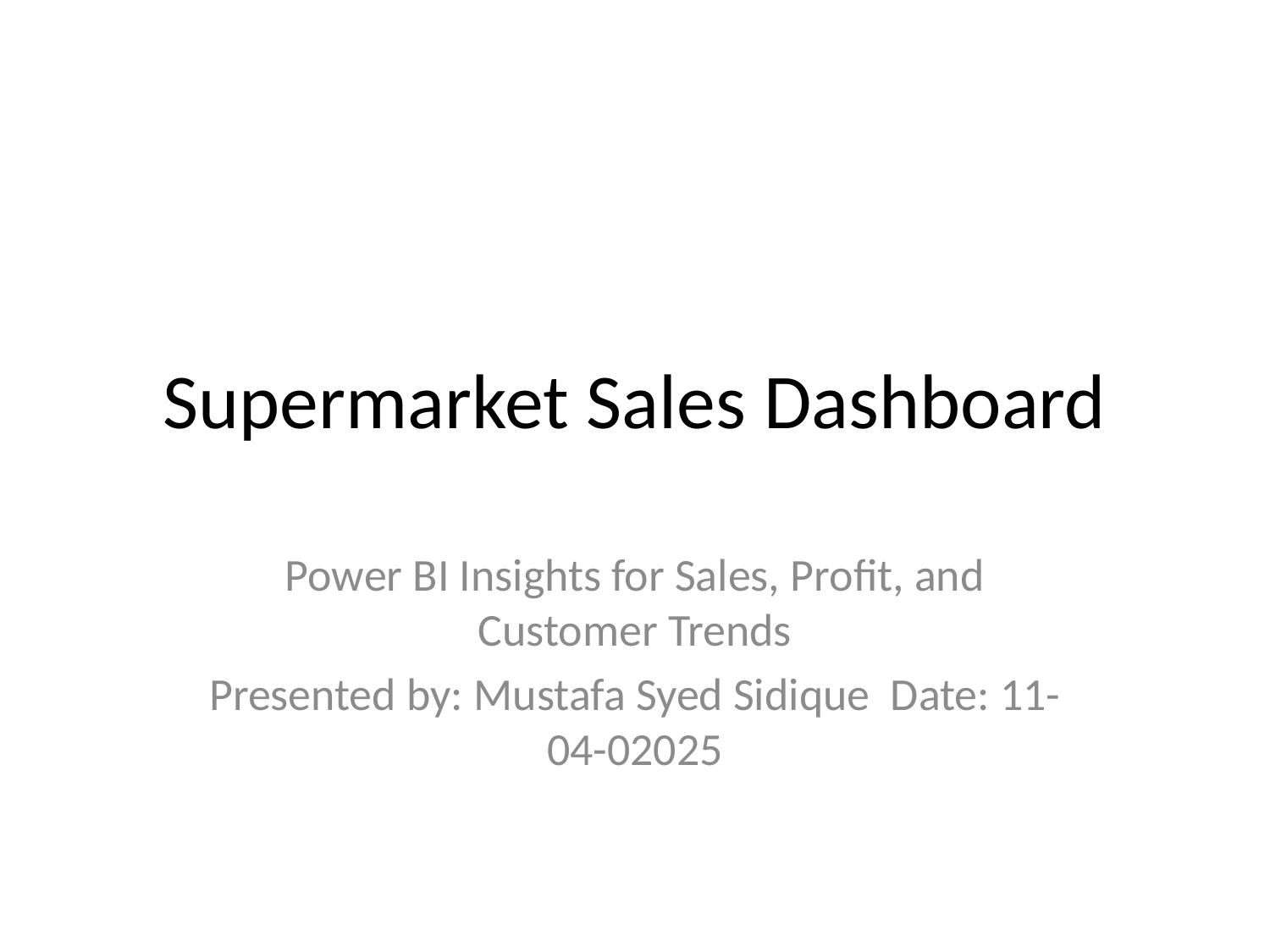

# Supermarket Sales Dashboard
Power BI Insights for Sales, Profit, and Customer Trends
Presented by: Mustafa Syed Sidique  Date: 11-04-02025